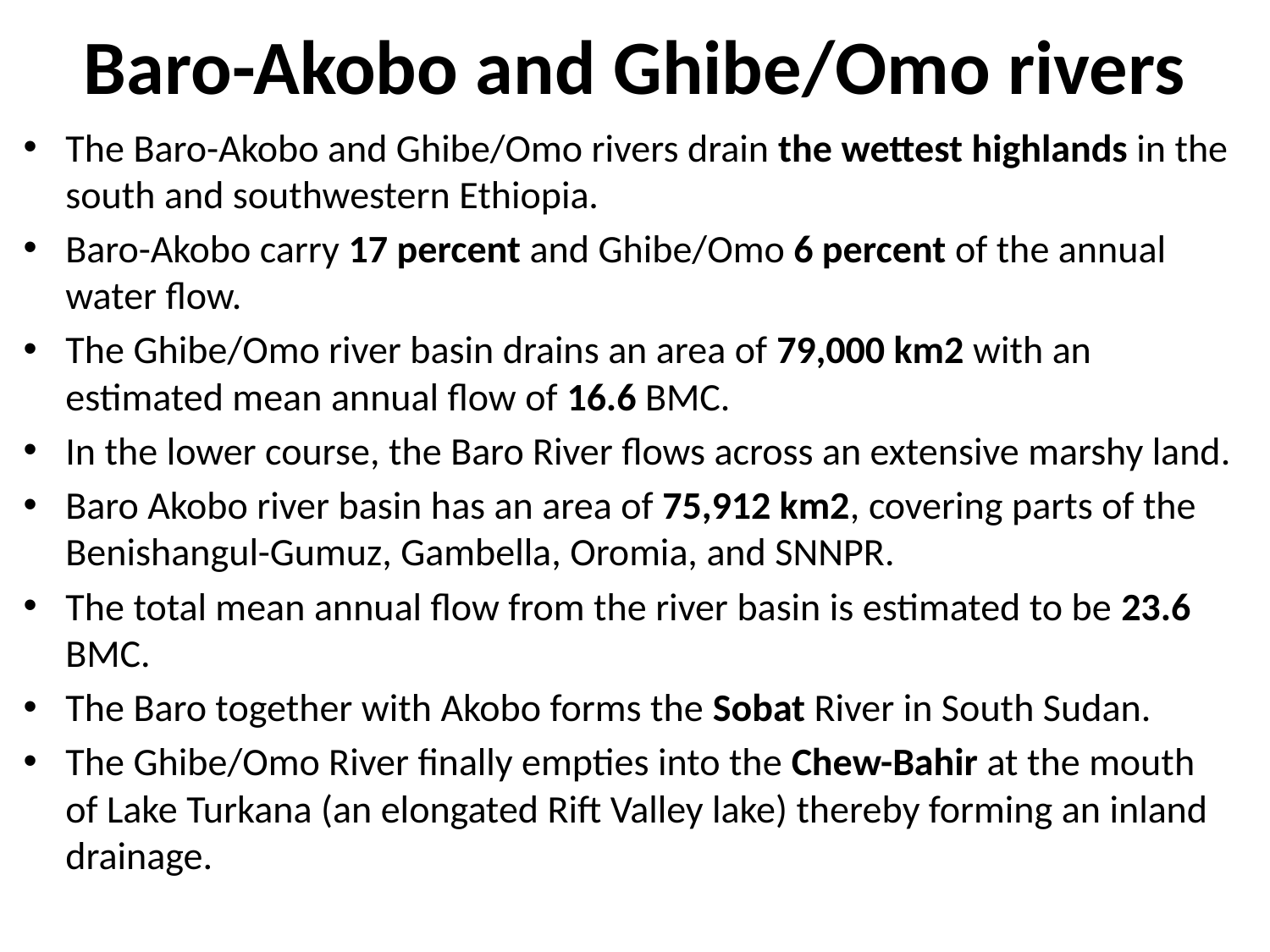

# Baro-Akobo and Ghibe/Omo rivers
The Baro-Akobo and Ghibe/Omo rivers drain the wettest highlands in the south and southwestern Ethiopia.
Baro-Akobo carry 17 percent and Ghibe/Omo 6 percent of the annual water flow.
The Ghibe/Omo river basin drains an area of 79,000 km2 with an estimated mean annual flow of 16.6 BMC.
In the lower course, the Baro River flows across an extensive marshy land.
Baro Akobo river basin has an area of 75,912 km2, covering parts of the Benishangul-Gumuz, Gambella, Oromia, and SNNPR.
The total mean annual flow from the river basin is estimated to be 23.6 BMC.
The Baro together with Akobo forms the Sobat River in South Sudan.
The Ghibe/Omo River finally empties into the Chew-Bahir at the mouth of Lake Turkana (an elongated Rift Valley lake) thereby forming an inland drainage.